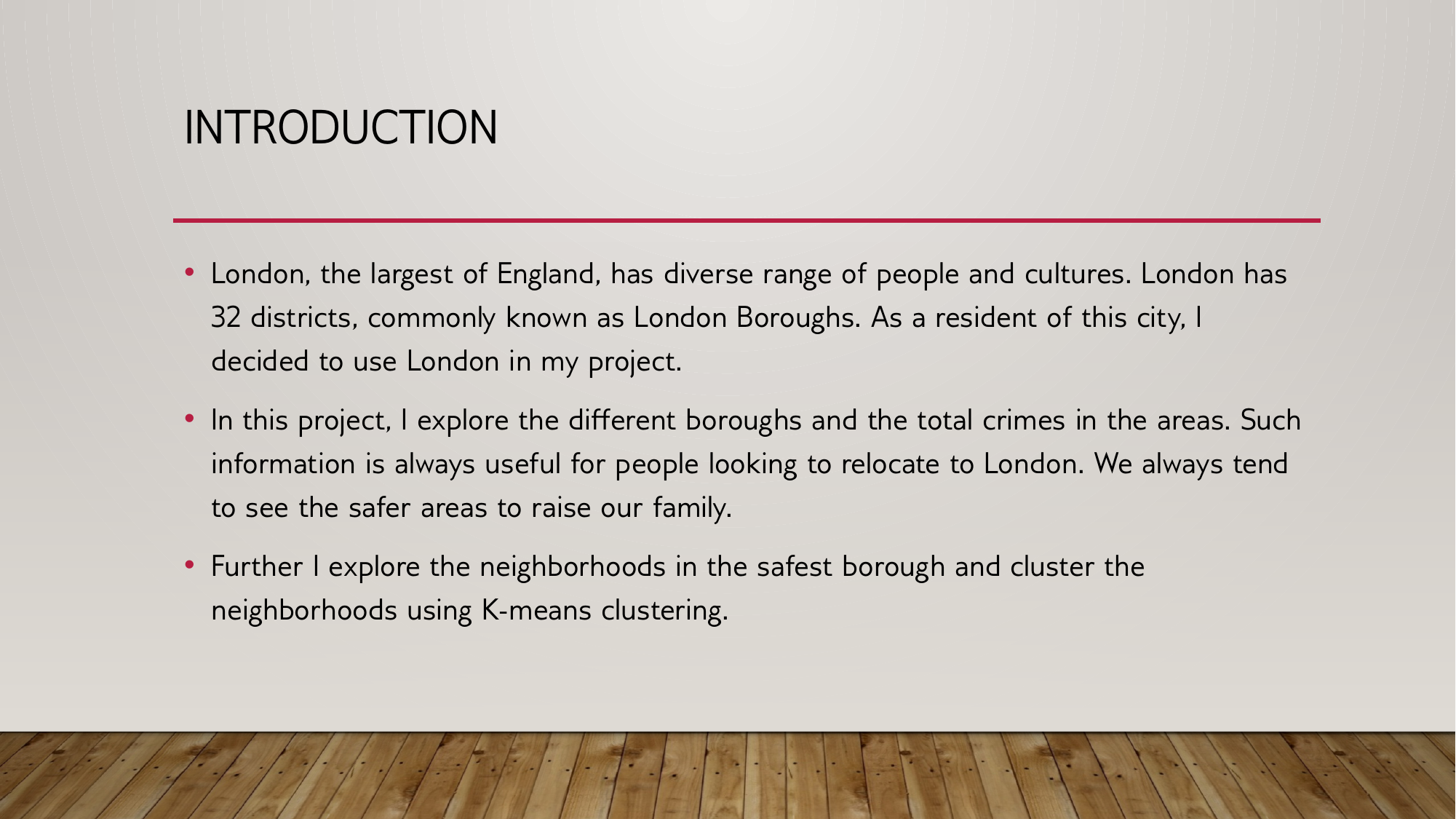

# Introduction
London, the largest of England, has diverse range of people and cultures. London has 32 districts, commonly known as London Boroughs. As a resident of this city, I decided to use London in my project.
In this project, I explore the different boroughs and the total crimes in the areas. Such information is always useful for people looking to relocate to London. We always tend to see the safer areas to raise our family.
Further I explore the neighborhoods in the safest borough and cluster the neighborhoods using K-means clustering.